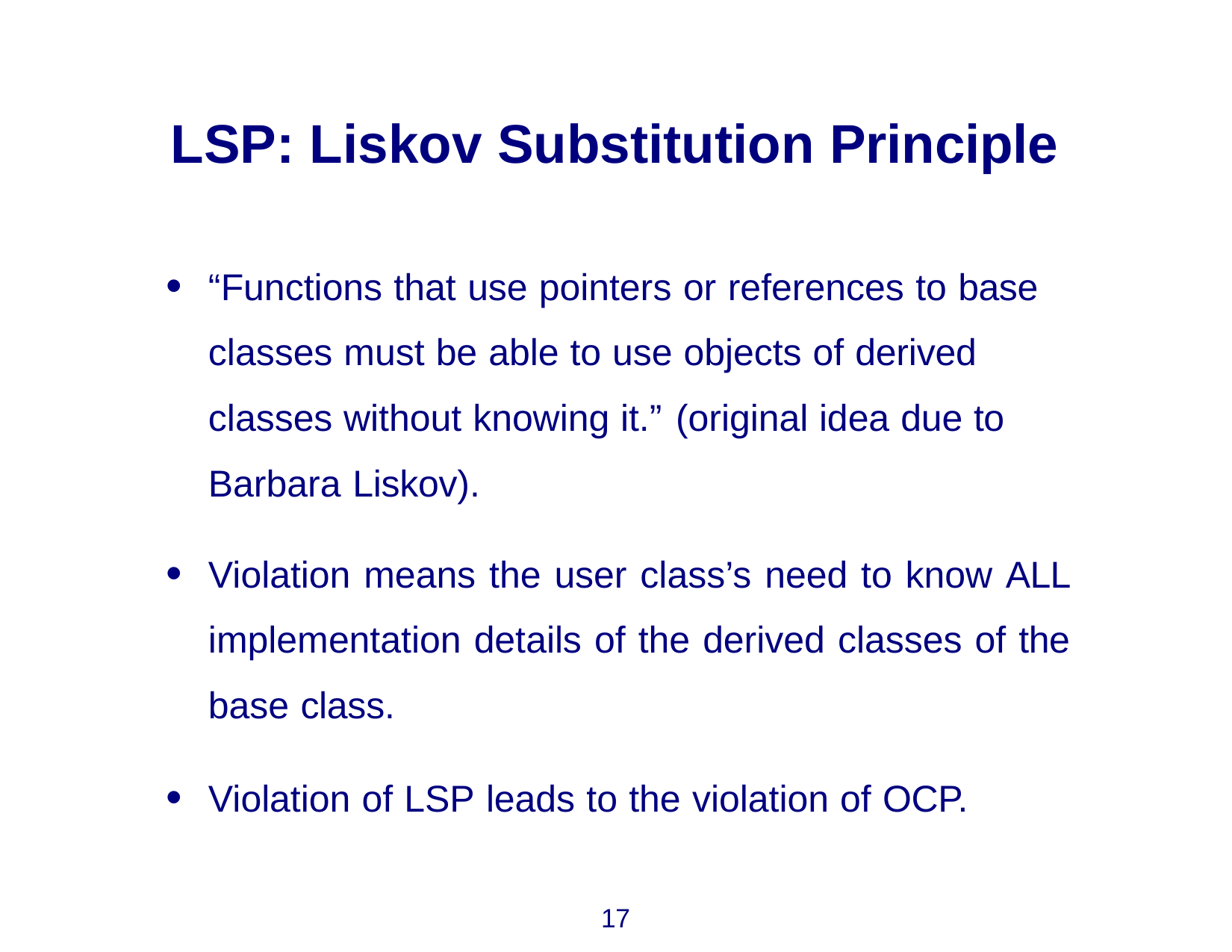

# LSP: Liskov Substitution Principle
“Functions that use pointers or references to base classes must be able to use objects of derived classes without knowing it.” (original idea due to Barbara Liskov).
Violation means the user class’s need to know ALL implementation details of the derived classes of the base class.

Violation of LSP leads to the violation of OCP.
17